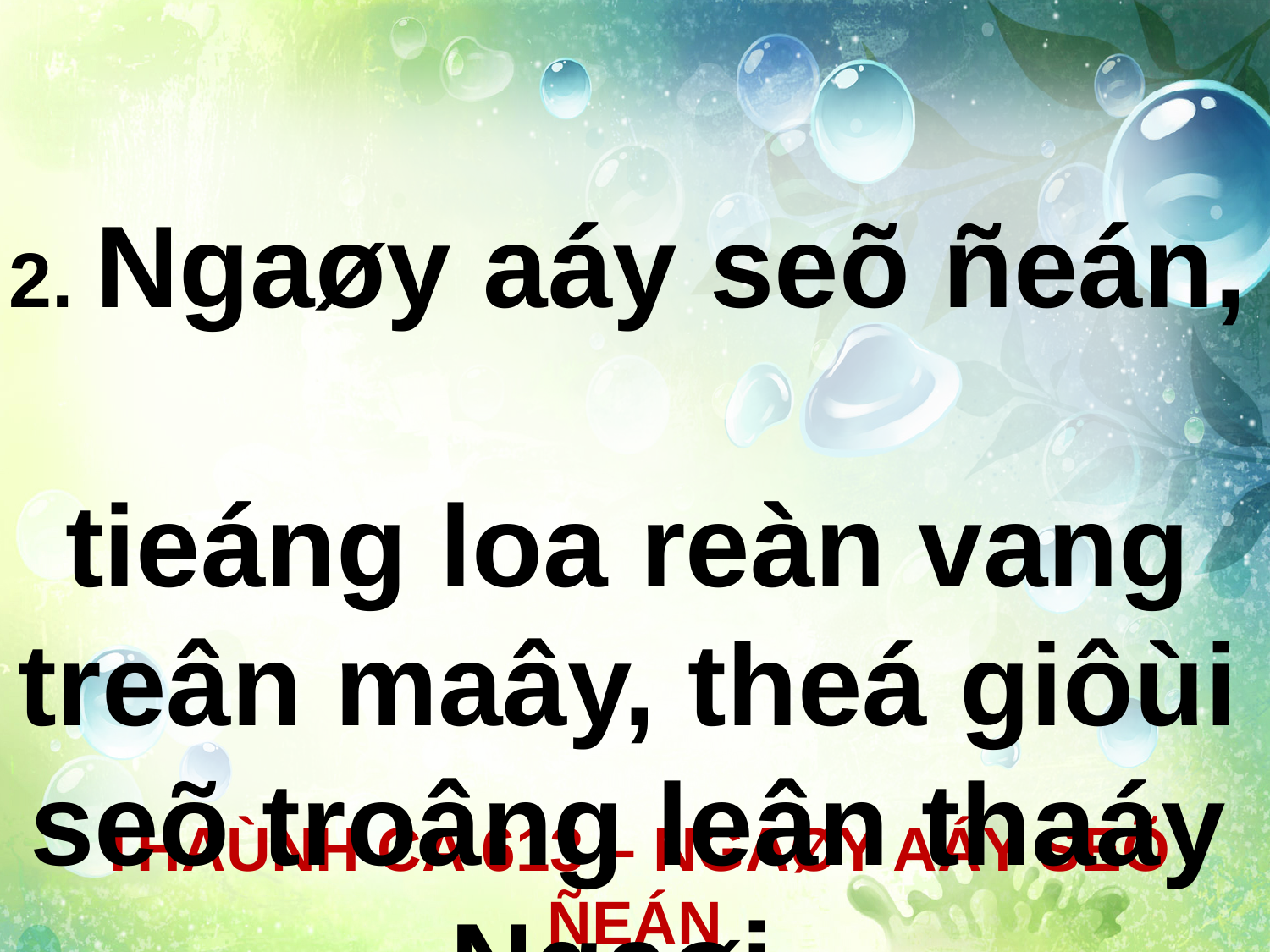

2. Ngaøy aáy seõ ñeán,
tieáng loa reàn vang treân maây, theá giôùi seõ troâng leân thaáy Ngaøi.
THAÙNH CA 613 – NGAØY AÁY SEÕ ÑEÁN